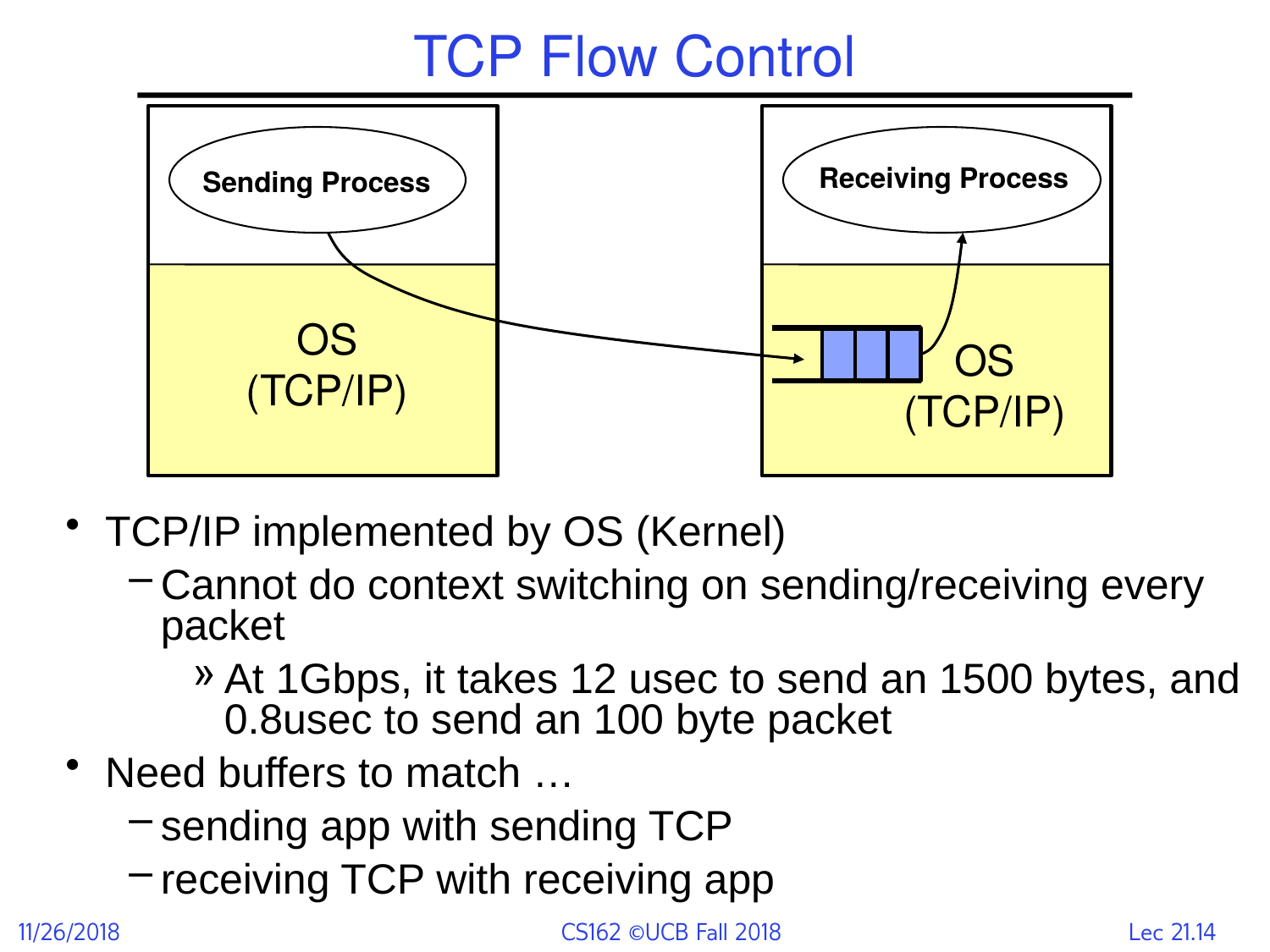

# TCP Flow Control

Receiving Process
Sending Process

OS
(TCP/IP)

OS
(TCP/IP)
TCP/IP implemented by OS (Kernel)
Cannot do context switching on sending/receiving every packet
At 1Gbps, it takes 12 usec to send an 1500 bytes, and 0.8usec to send an 100 byte packet
Need buffers to match …
sending app with sending TCP
receiving TCP with receiving app